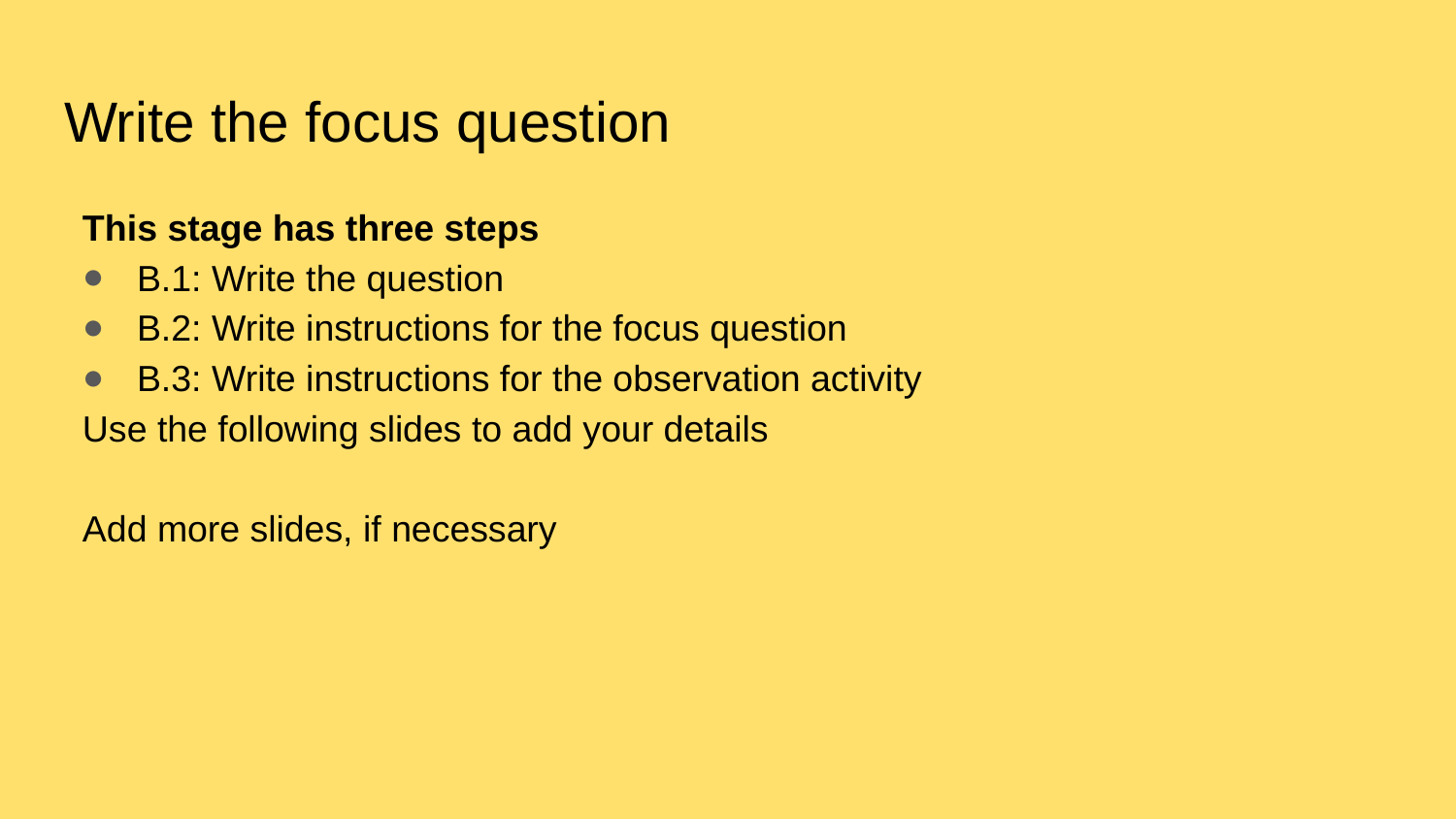

# Write the focus question
This stage has three steps
B.1: Write the question
B.2: Write instructions for the focus question
B.3: Write instructions for the observation activity
Use the following slides to add your details

Add more slides, if necessary